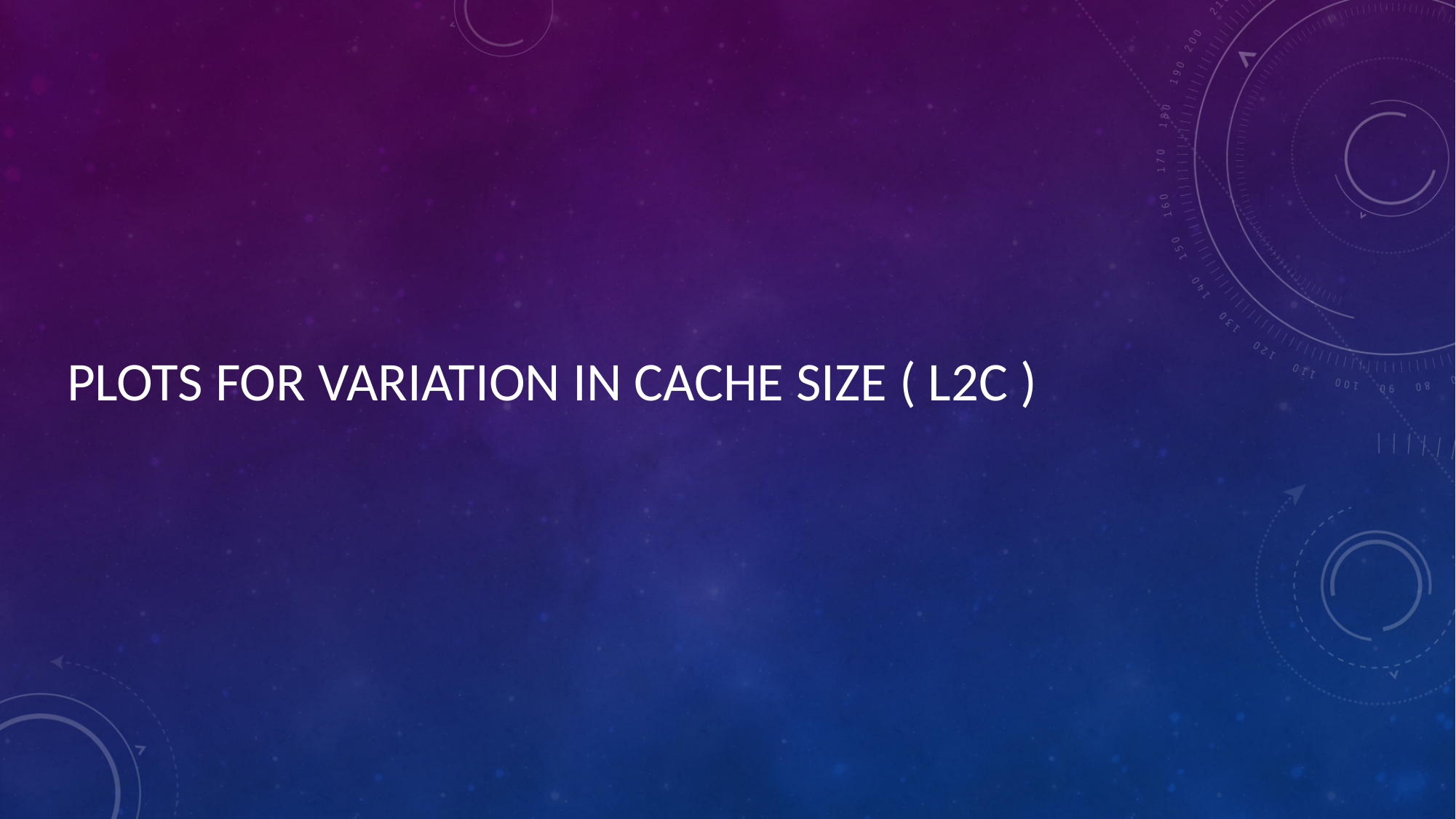

# PLOTS FOR variation in Cache size ( L2c )